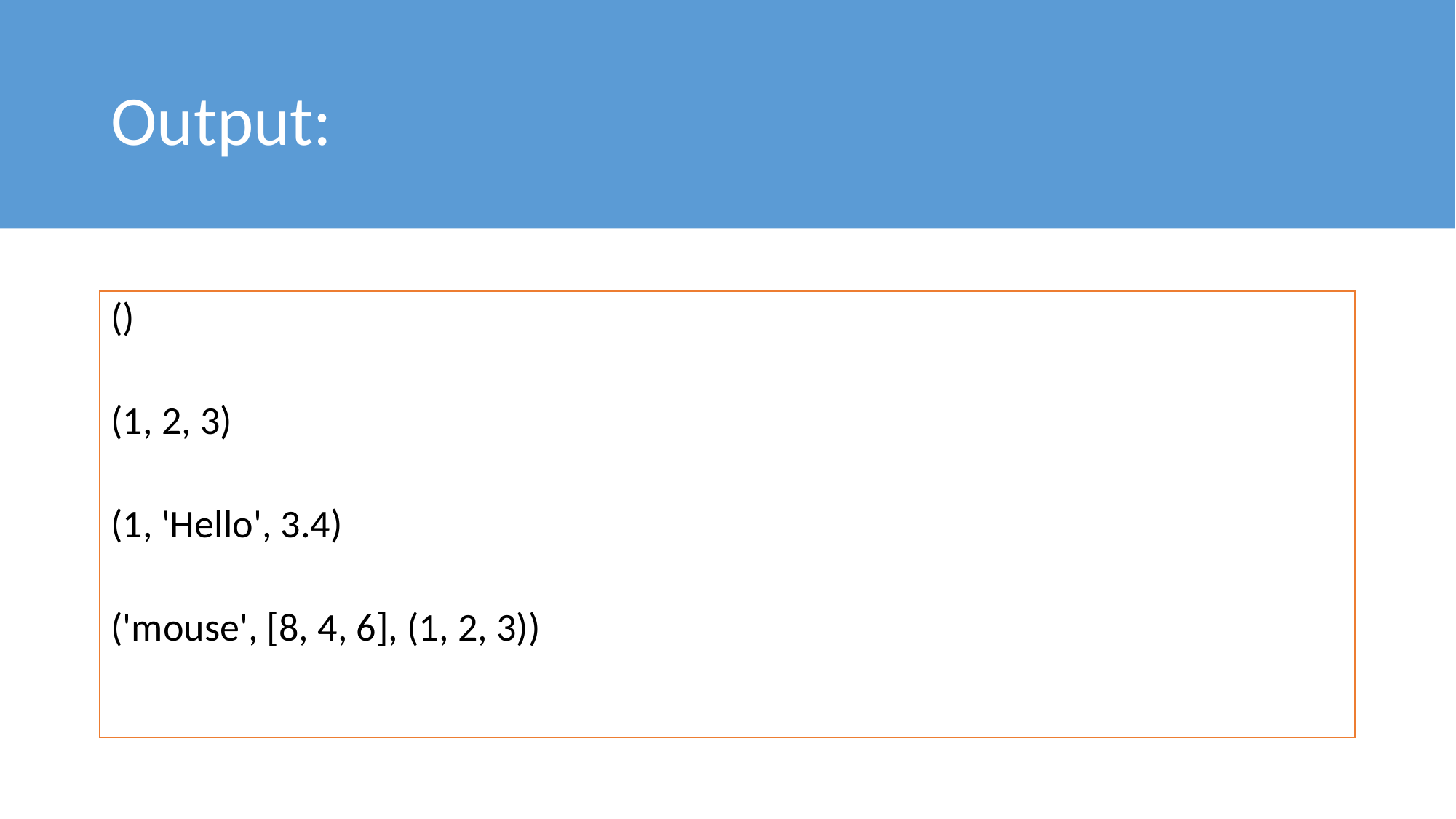

# Output:
()

(1, 2, 3)

(1, 'Hello', 3.4)

('mouse', [8, 4, 6], (1, 2, 3))